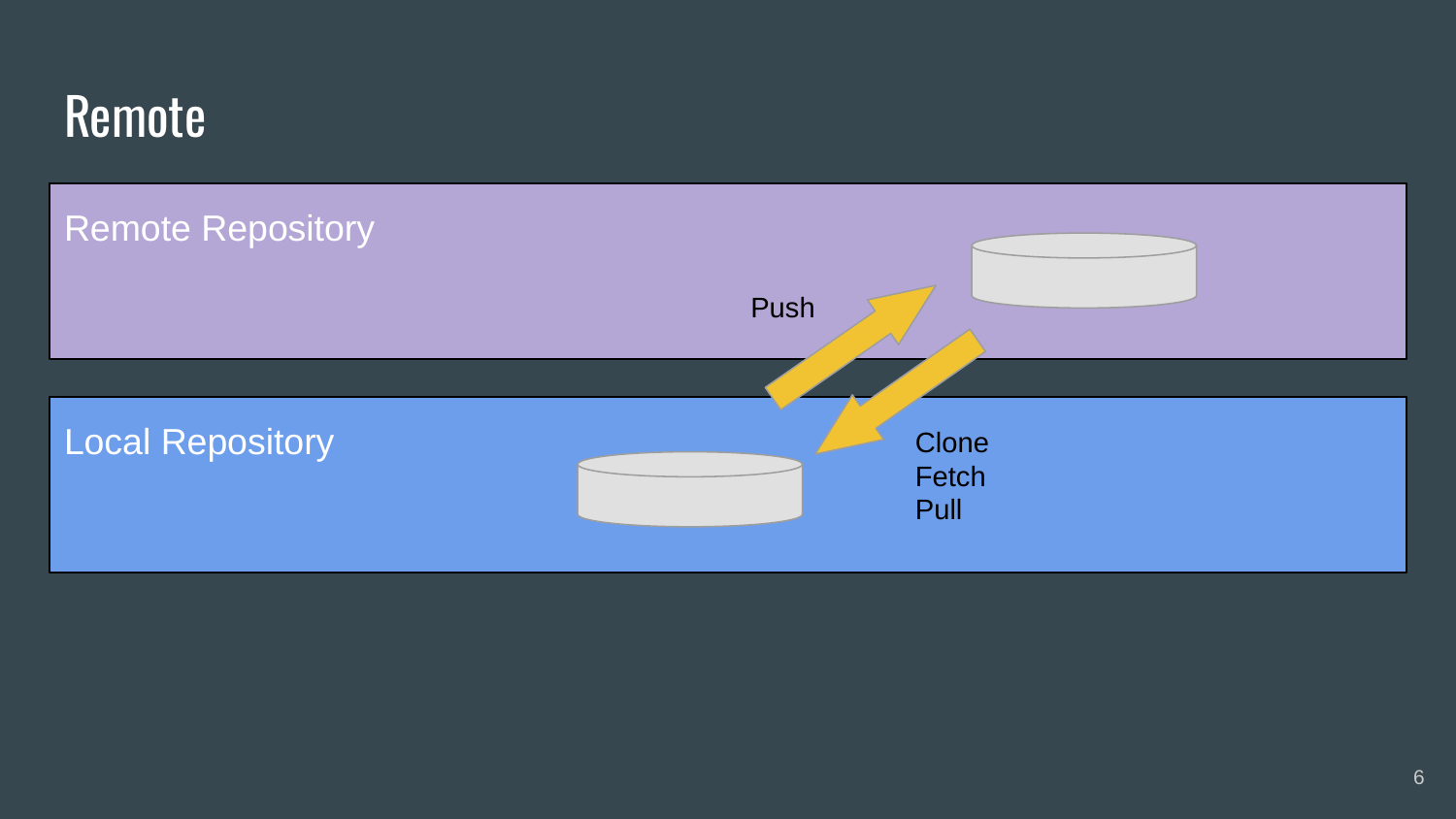

# Remote
Remote Repository

Push

Local Repository
Clone
Fetch
Pull

6